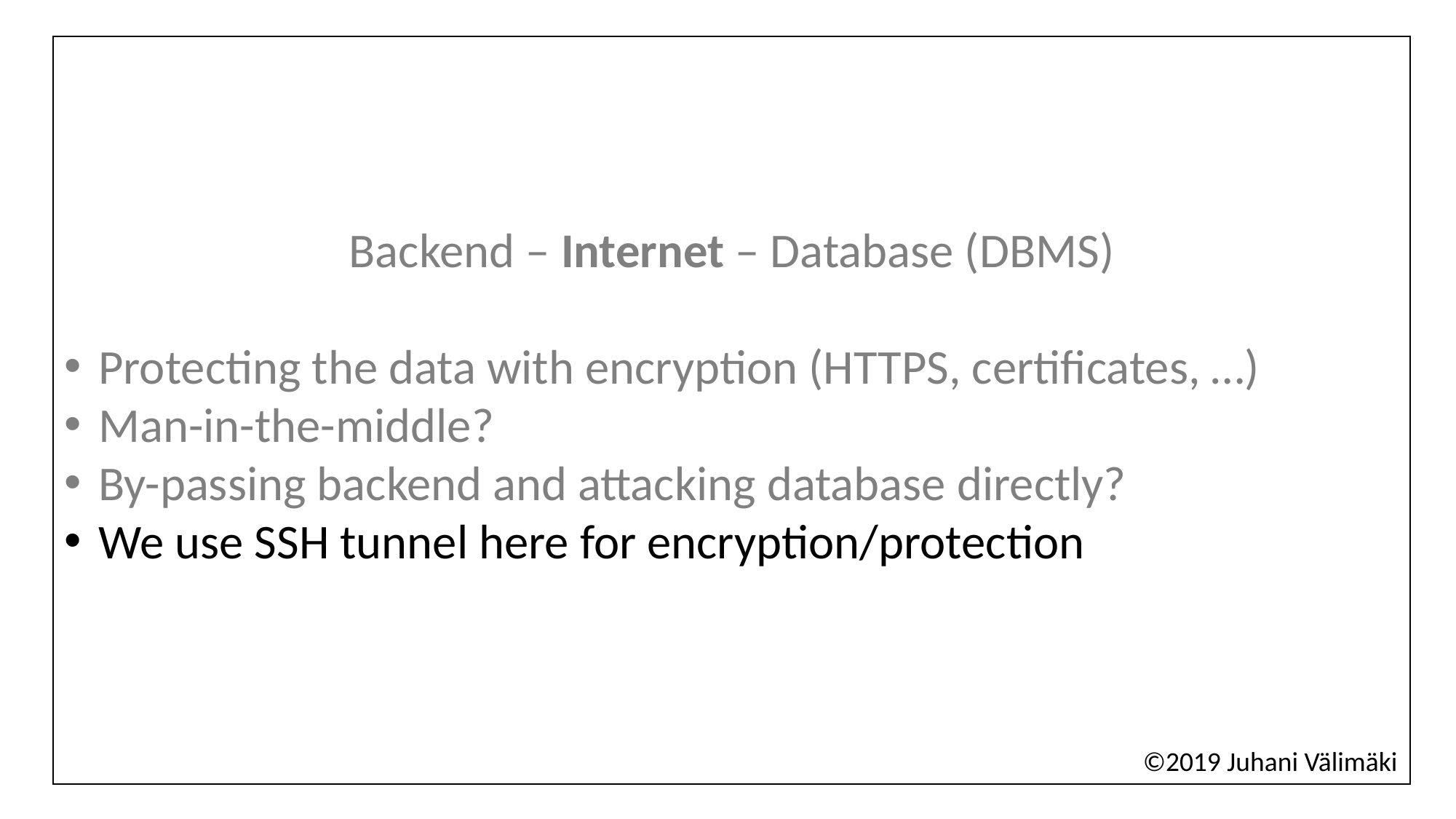

Backend – Internet – Database (DBMS)

Protecting the data with encryption (HTTPS, certificates, …)
Man-in-the-middle?
By-passing backend and attacking database directly?
We use SSH tunnel here for encryption/protection

©2019 Juhani Välimäki